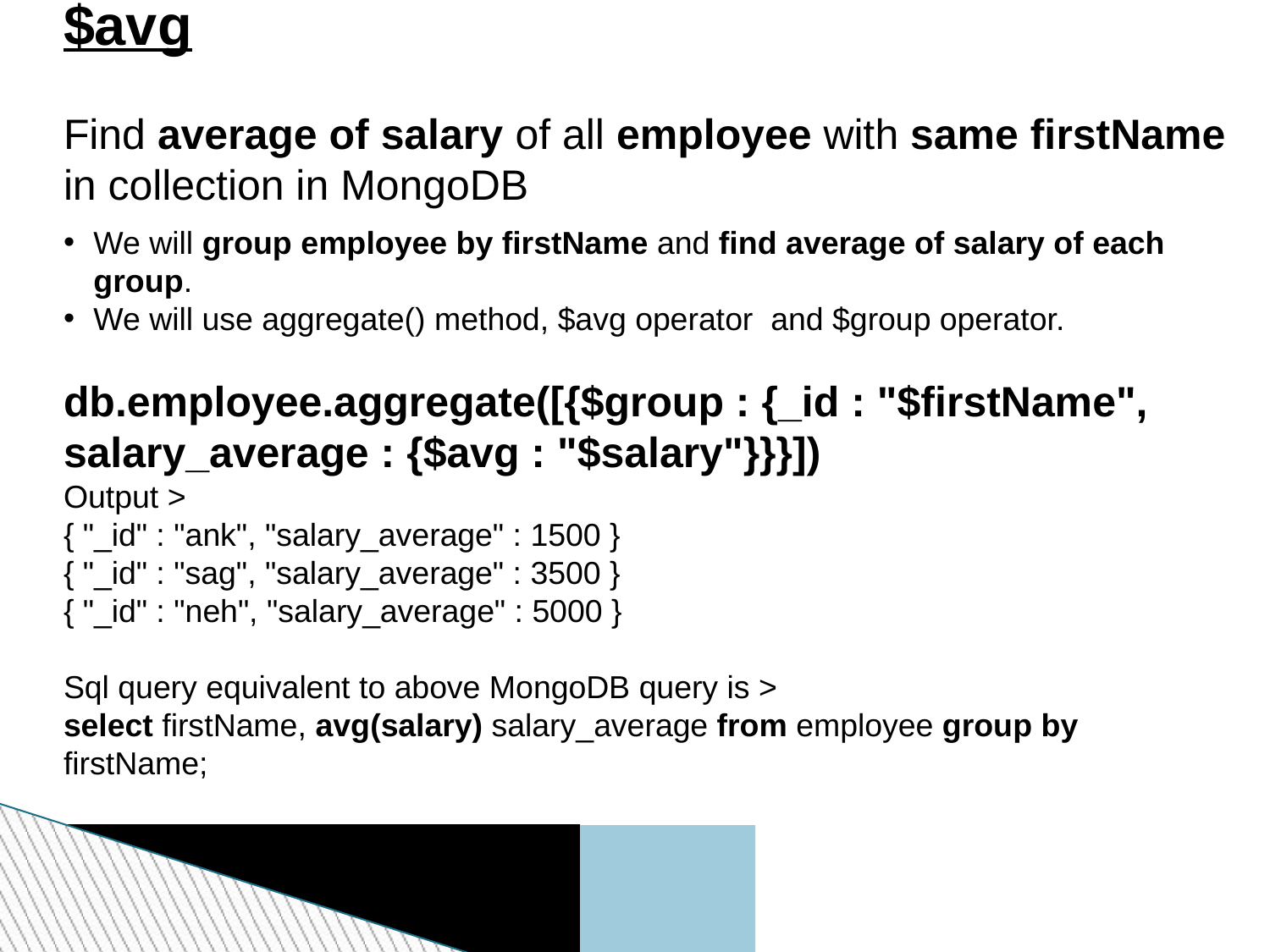

# $avg Find average of salary of all employee with same firstName in collection in MongoDB
We will group employee by firstName and find average of salary of each group.
We will use aggregate() method, $avg operator  and $group operator.

db.employee.aggregate([{$group : {_id : "$firstName", salary_average : {$avg : "$salary"}}}])
Output >
{ "_id" : "ank", "salary_average" : 1500 }
{ "_id" : "sag", "salary_average" : 3500 }
{ "_id" : "neh", "salary_average" : 5000 }

Sql query equivalent to above MongoDB query is >
select firstName, avg(salary) salary_average from employee group by firstName;